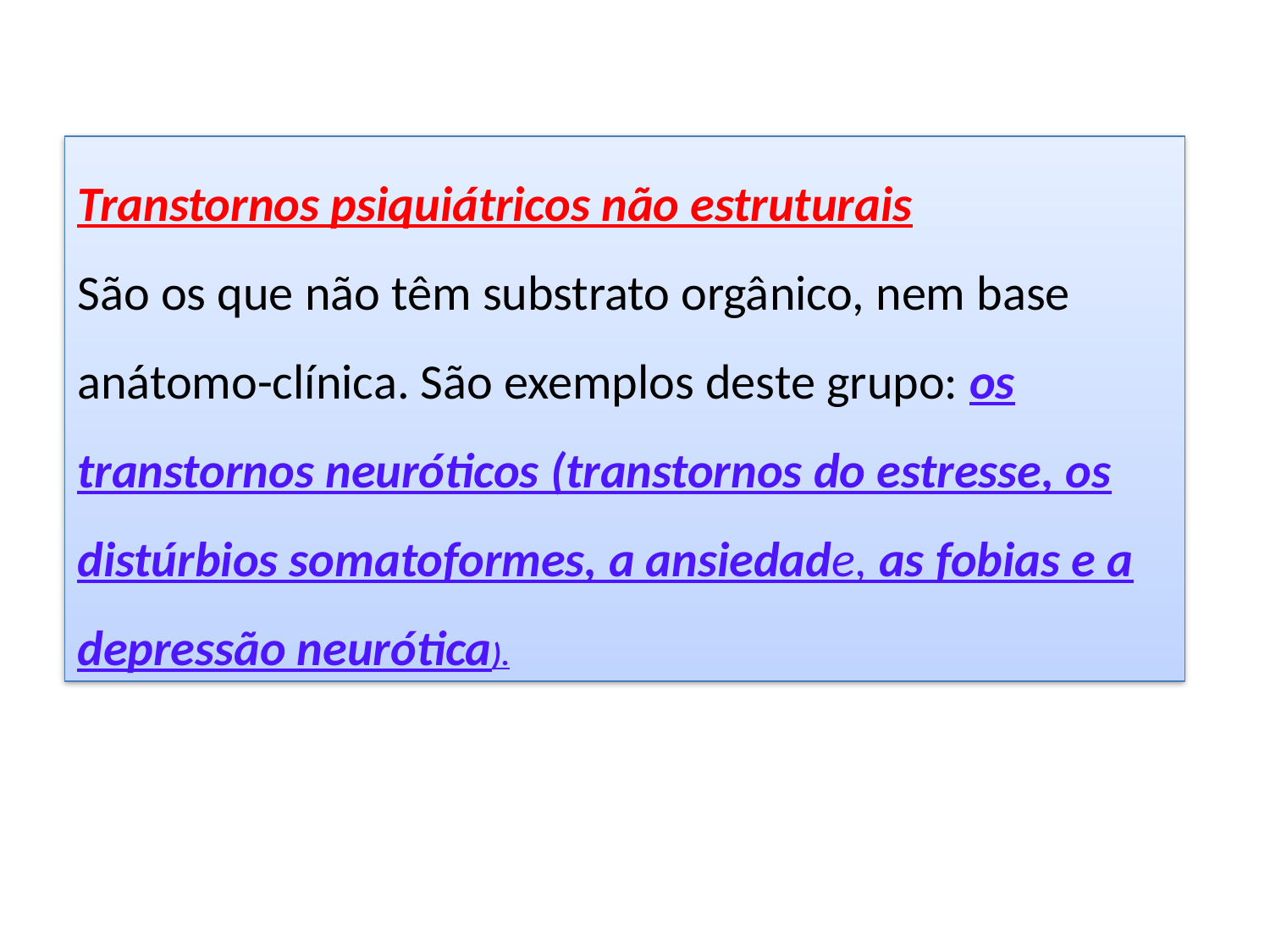

Transtornos psiquiátricos não estruturais
São os que não têm substrato orgânico, nem base anátomo-clínica. São exemplos deste grupo: os transtornos neuróticos (transtornos do estresse, os distúrbios somatoformes, a ansiedade, as fobias e a depressão neurótica).